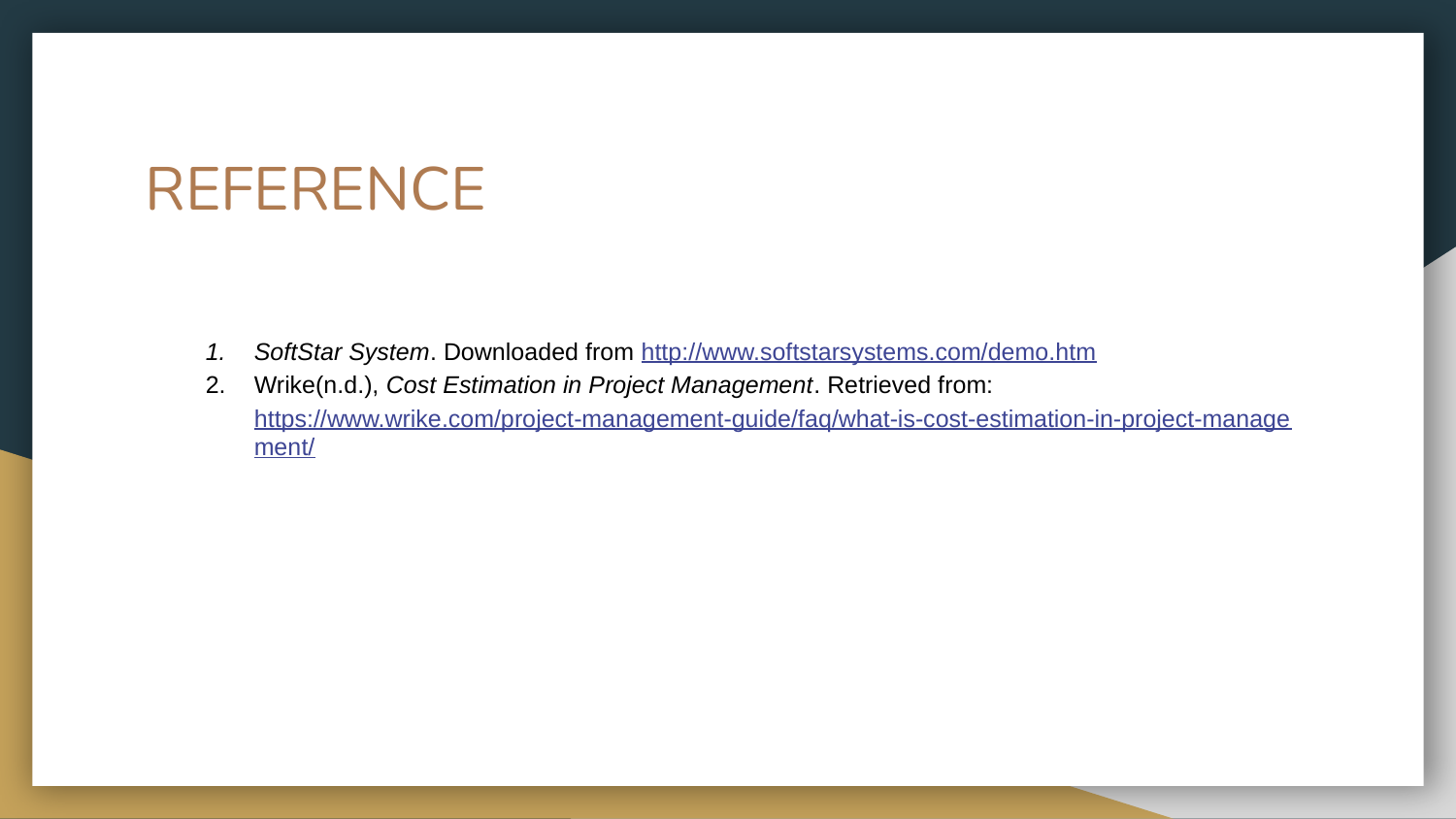

# REFERENCE
SoftStar System. Downloaded from http://www.softstarsystems.com/demo.htm
Wrike(n.d.), Cost Estimation in Project Management. Retrieved from:
https://www.wrike.com/project-management-guide/faq/what-is-cost-estimation-in-project-management/